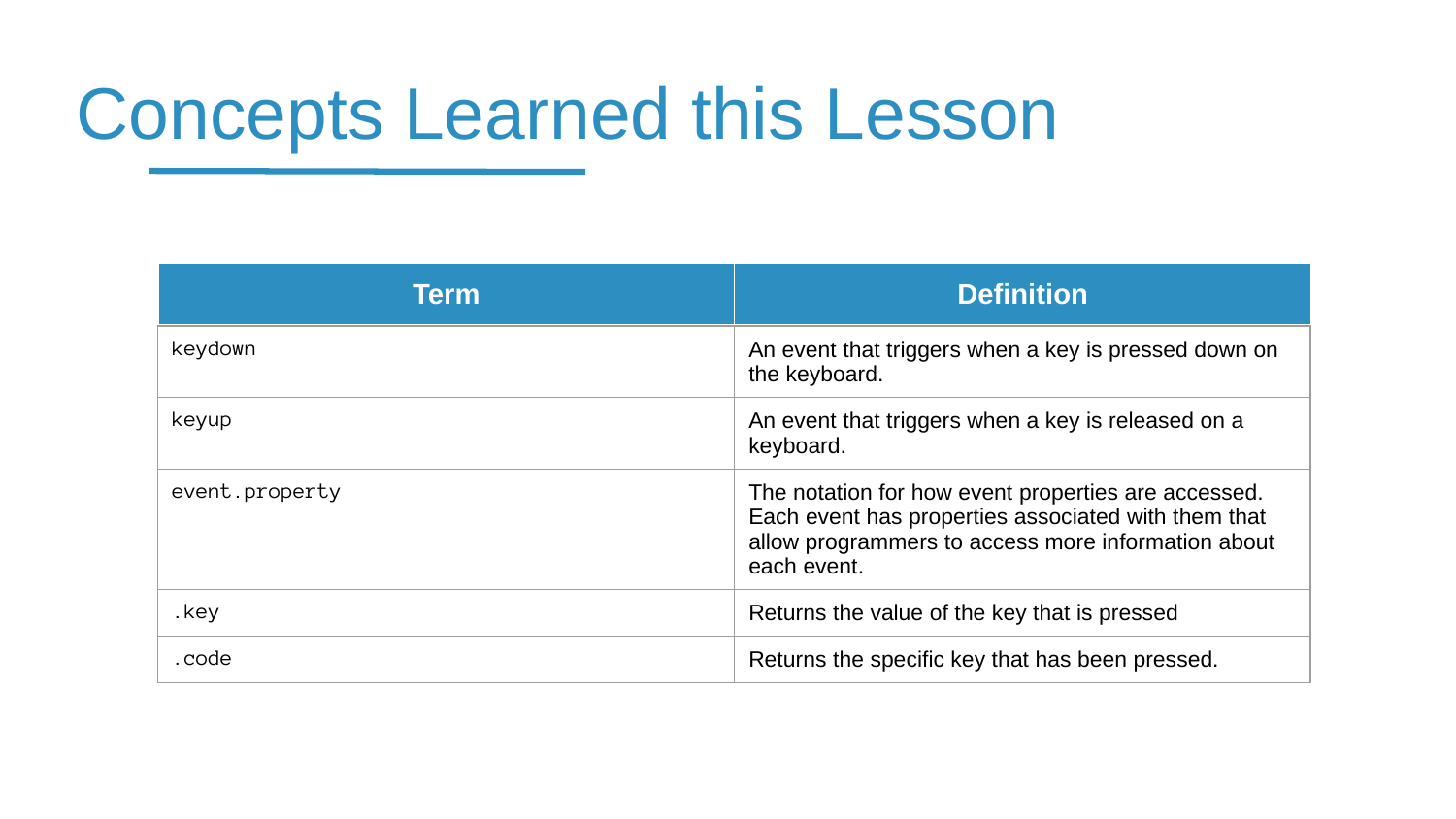

| keydown | An event that triggers when a key is pressed down on the keyboard. |
| --- | --- |
| keyup | An event that triggers when a key is released on a keyboard. |
| event.property | The notation for how event properties are accessed. Each event has properties associated with them that allow programmers to access more information about each event. |
| .key | Returns the value of the key that is pressed |
| .code | Returns the specific key that has been pressed. |